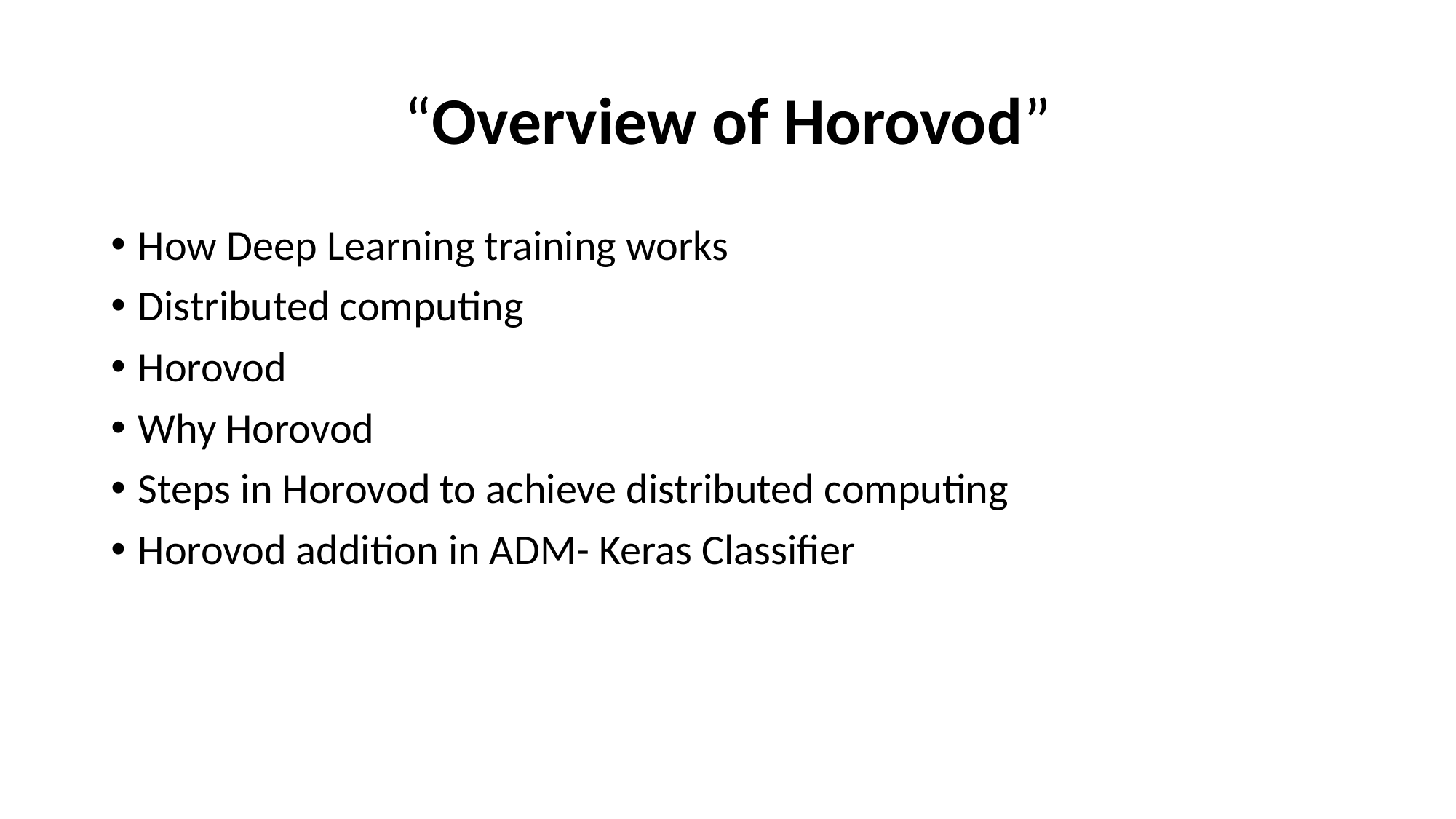

# “Overview of Horovod”
How Deep Learning training works
Distributed computing
Horovod
Why Horovod
Steps in Horovod to achieve distributed computing
Horovod addition in ADM- Keras Classifier